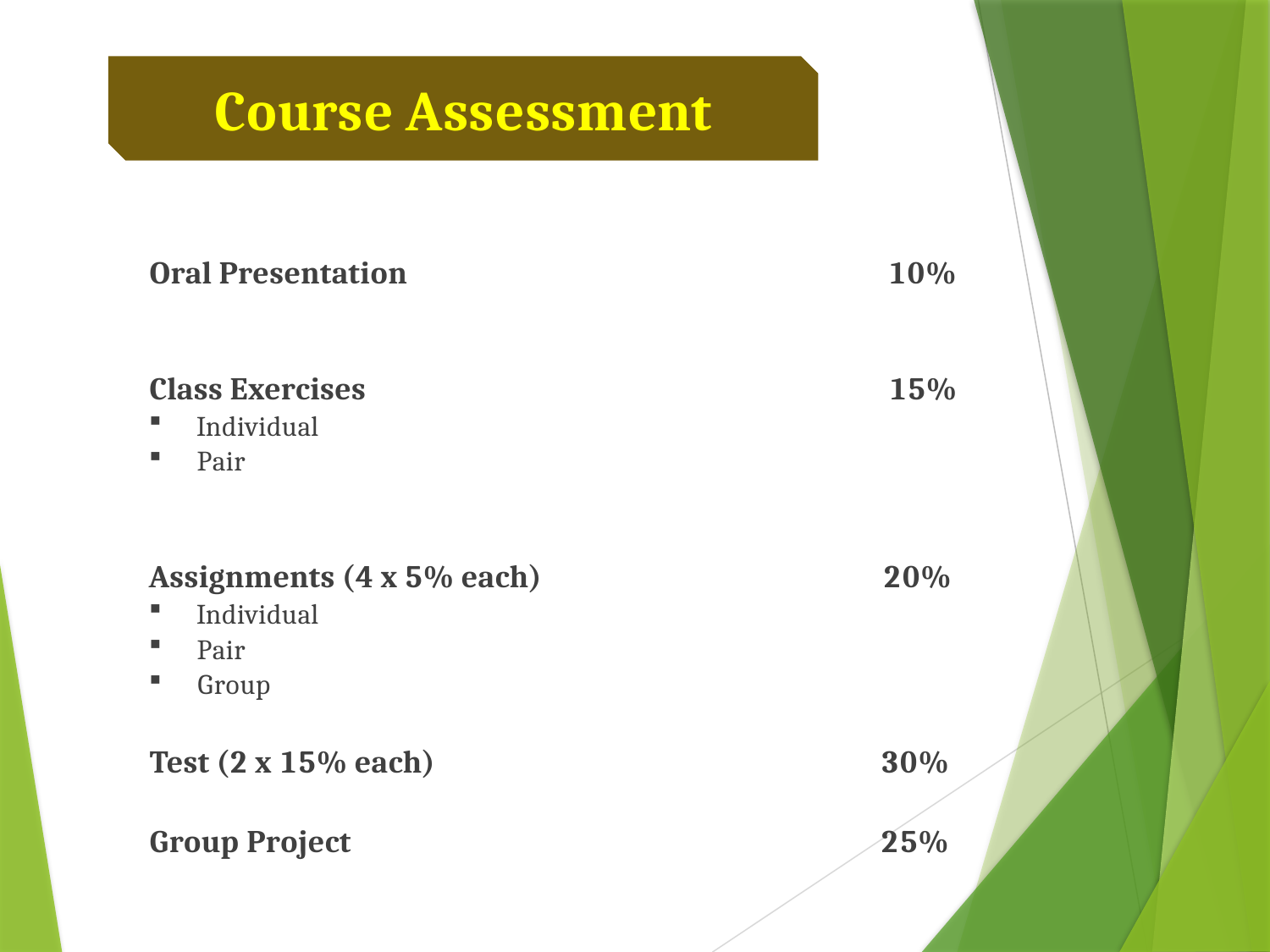

Course Assessment
Oral Presentation                                                                     10%
Class Exercises                                                                           15%
Individual
Pair

Assignments (4 x 5% each)                                                 20%
Individual
Pair
Group

Test (2 x 15% each)                                                                30%

Group Project                                                                            25%